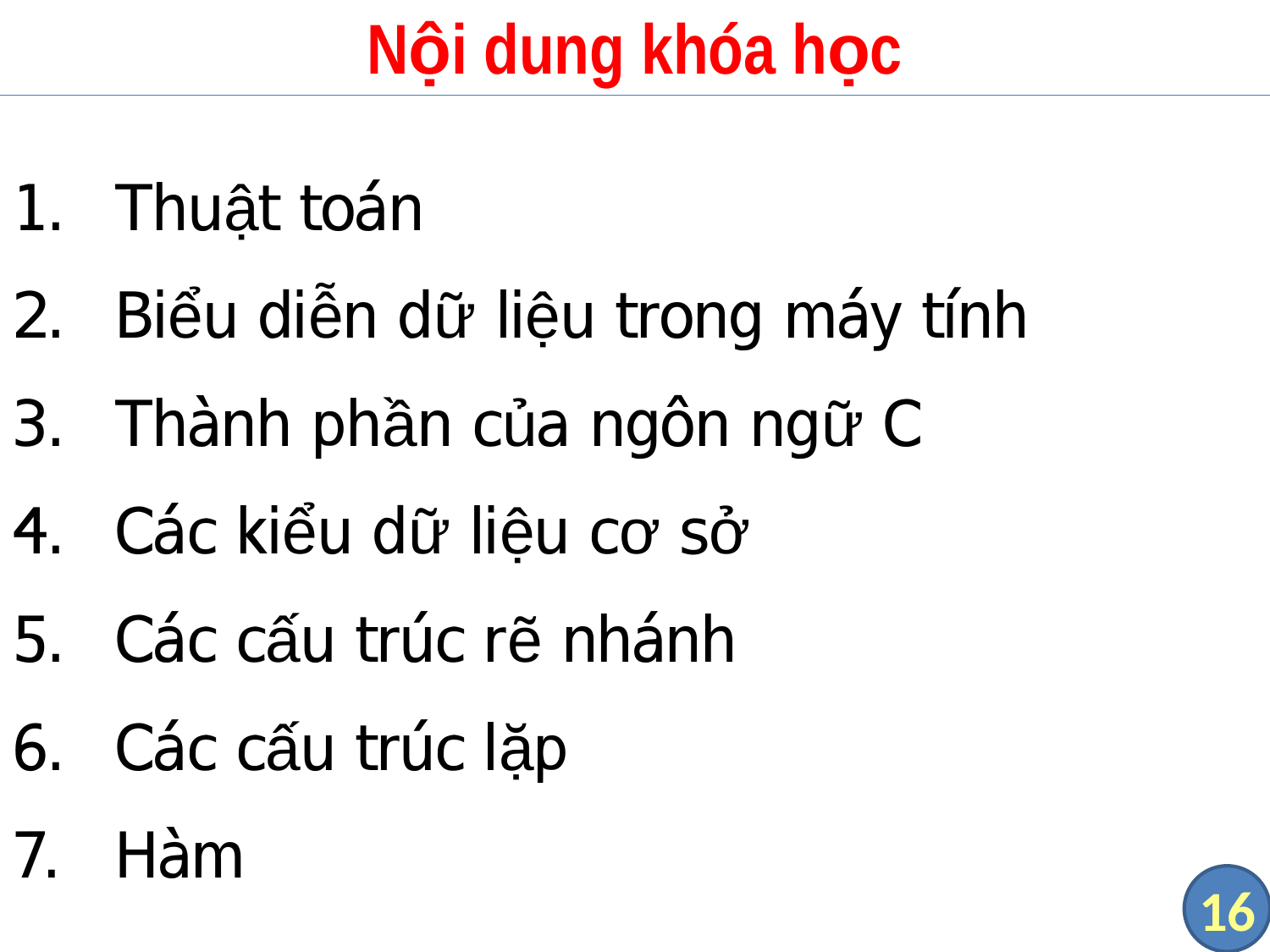

# Nội dung khóa học
Thuật toán
Biểu diễn dữ liệu trong máy tính
Thành phần của ngôn ngữ C
Các kiểu dữ liệu cơ sở
Các cấu trúc rẽ nhánh
Các cấu trúc lặp
Hàm
16